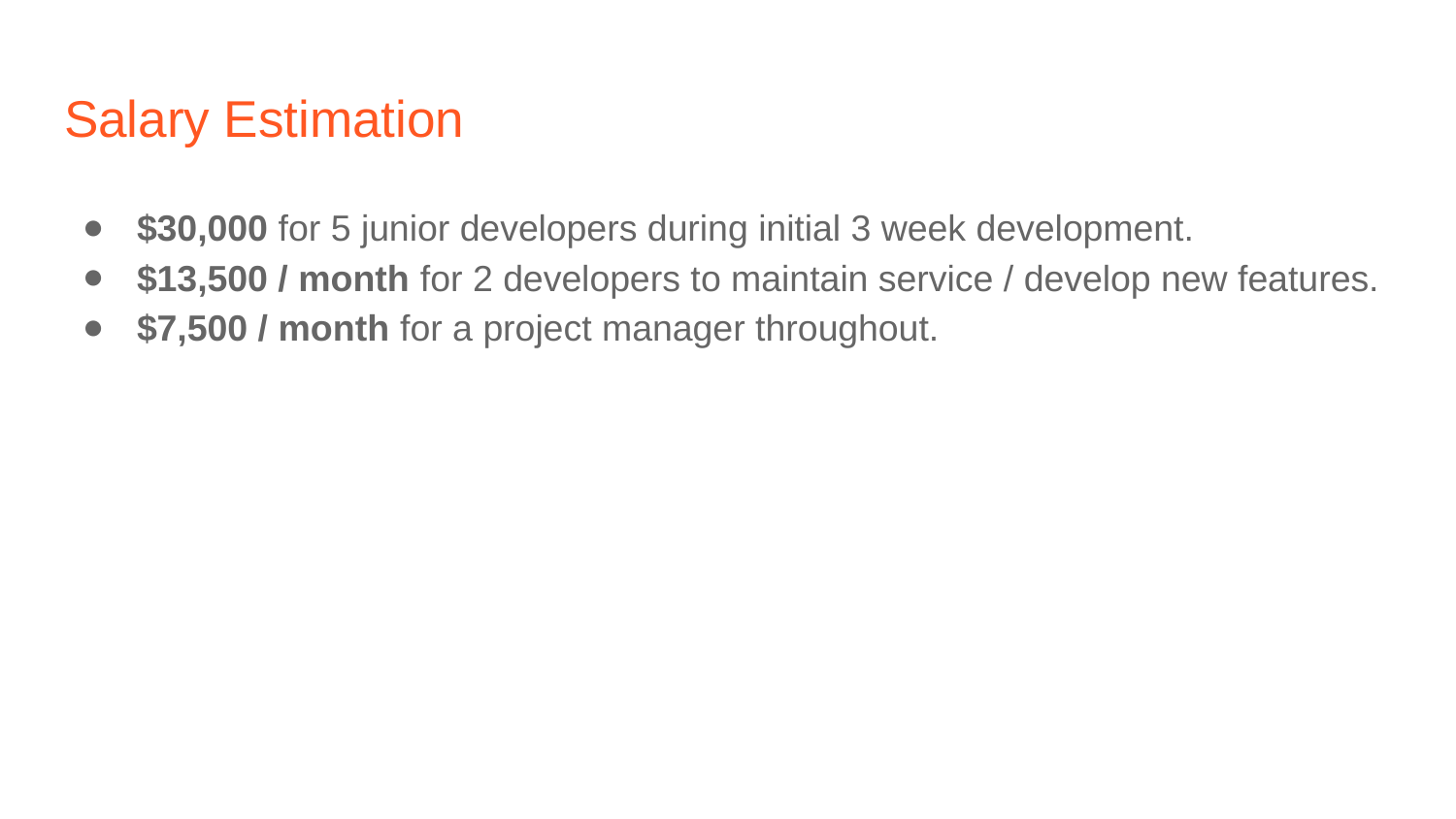

# Salary Estimation
$30,000 for 5 junior developers during initial 3 week development.
$13,500 / month for 2 developers to maintain service / develop new features.
$7,500 / month for a project manager throughout.